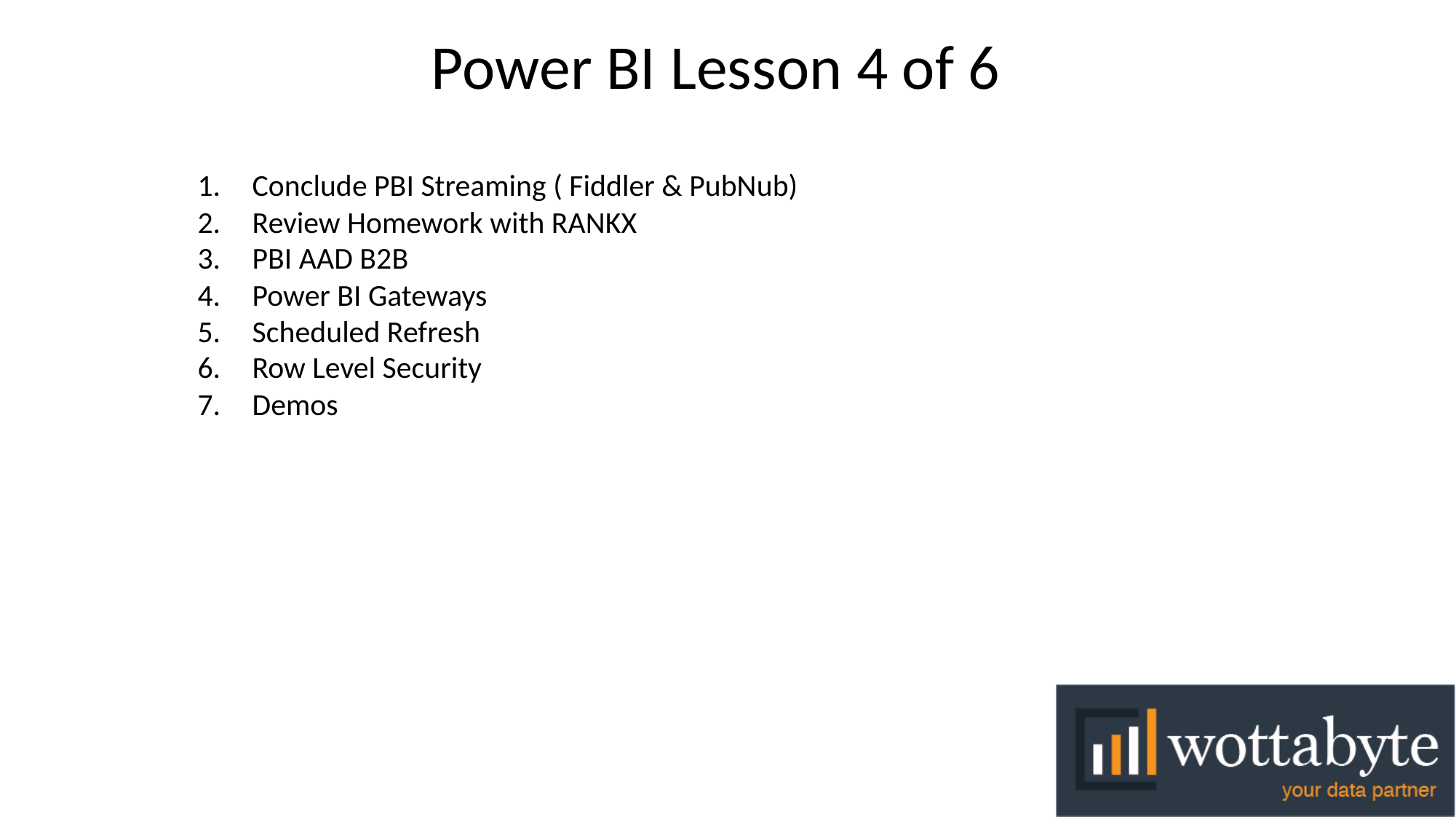

# Power BI Lesson 4 of 6

Conclude PBI Streaming ( Fiddler & PubNub)
Review Homework with RANKX
PBI AAD B2B
Power BI Gateways
Scheduled Refresh
Row Level Security
Demos